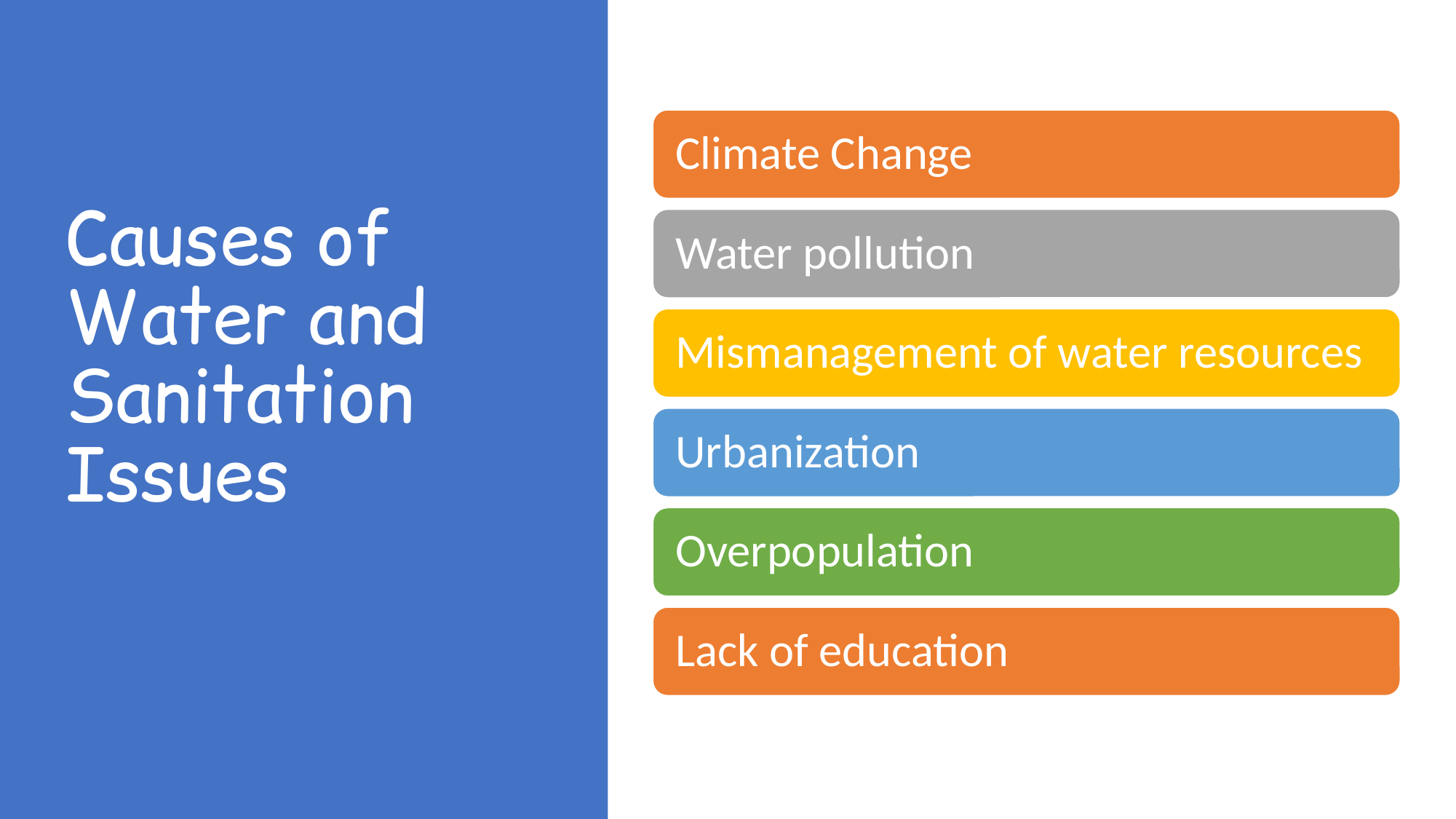

# Causes of Water and Sanitation Issues
Climate Change
Water pollution
Mismanagement of water resources
Urbanization
Overpopulation
Lack of education